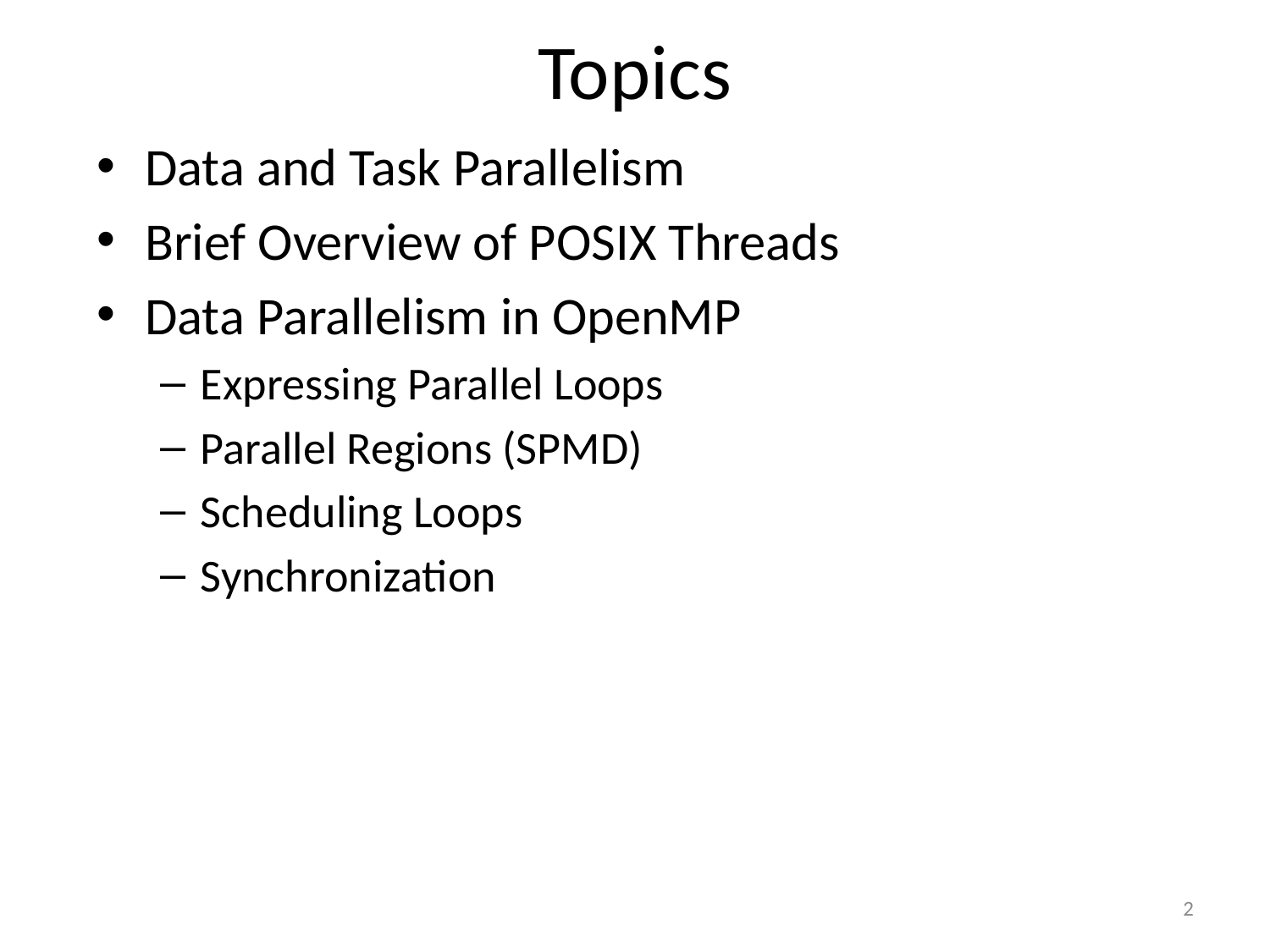

# Topics
Data and Task Parallelism
Brief Overview of POSIX Threads
Data Parallelism in OpenMP
Expressing Parallel Loops
Parallel Regions (SPMD)
Scheduling Loops
Synchronization
2